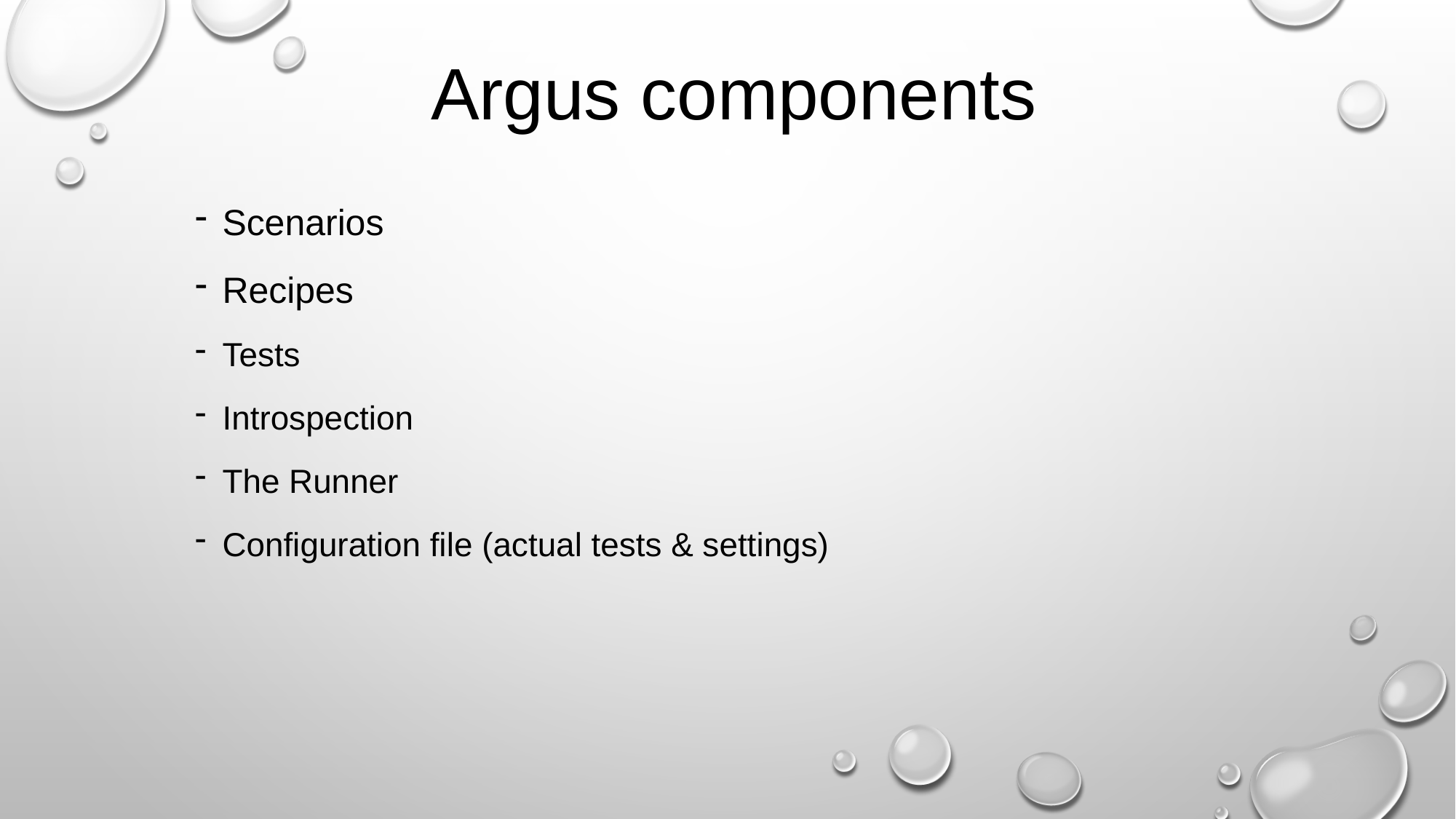

# Argus components
Scenarios
Recipes
Tests
Introspection
The Runner
Configuration file (actual tests & settings)